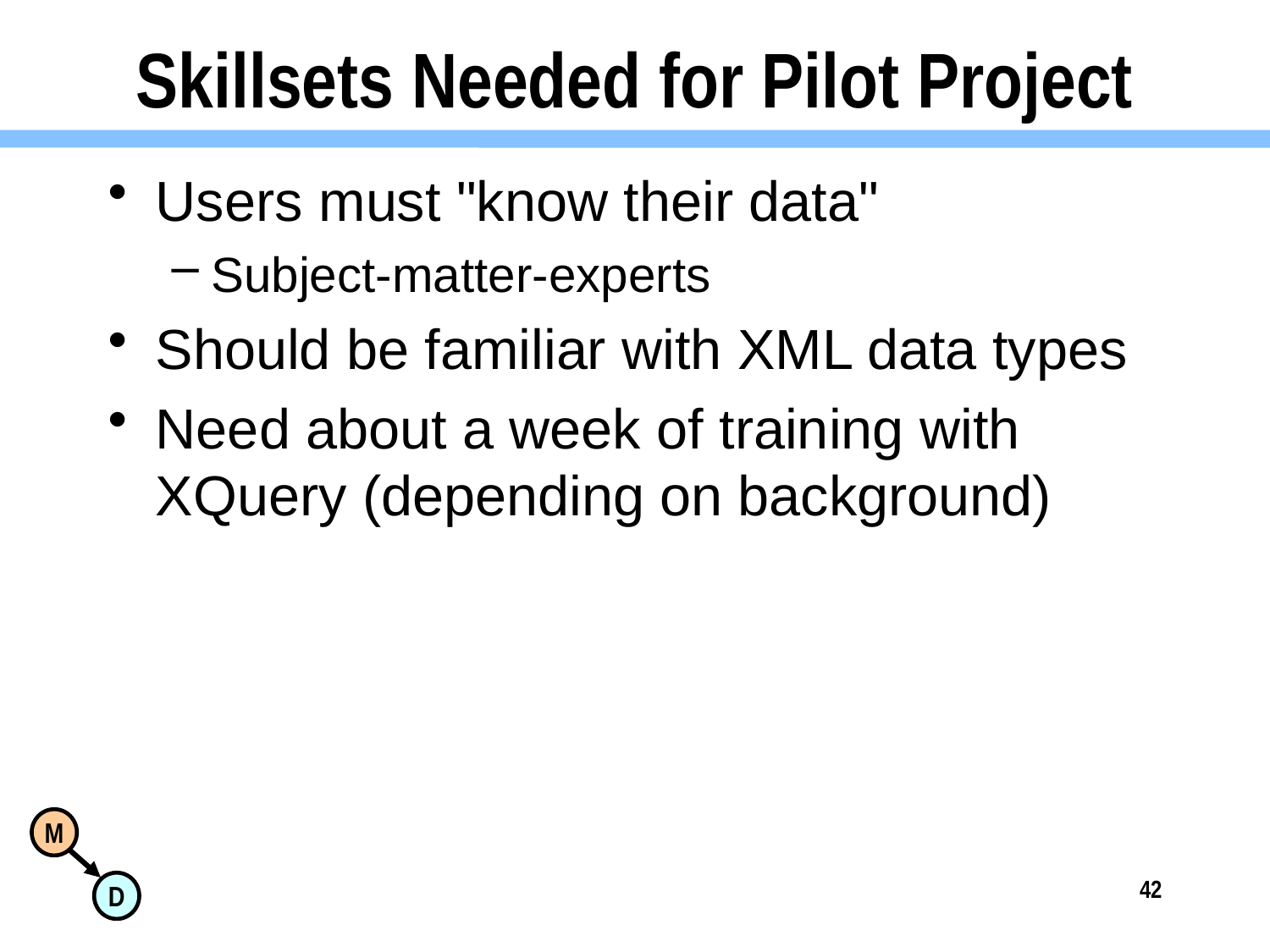

# Skillsets Needed for Pilot Project
Users must "know their data"
Subject-matter-experts
Should be familiar with XML data types
Need about a week of training with XQuery (depending on background)
42